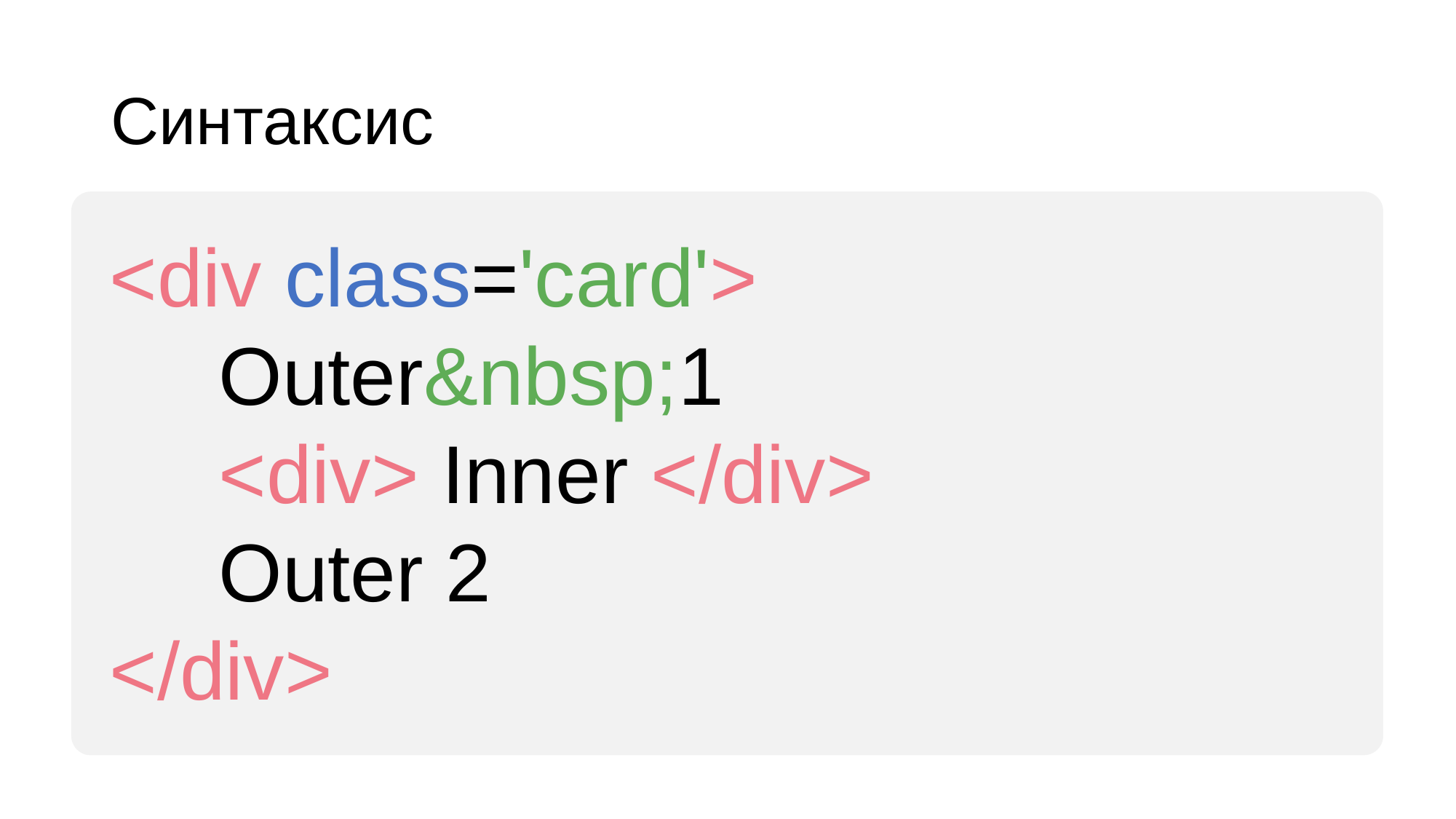

# Синтаксис
<div class='card'>
	Outer&nbsp;1
	<div> Inner </div>
	Outer 2
</div>